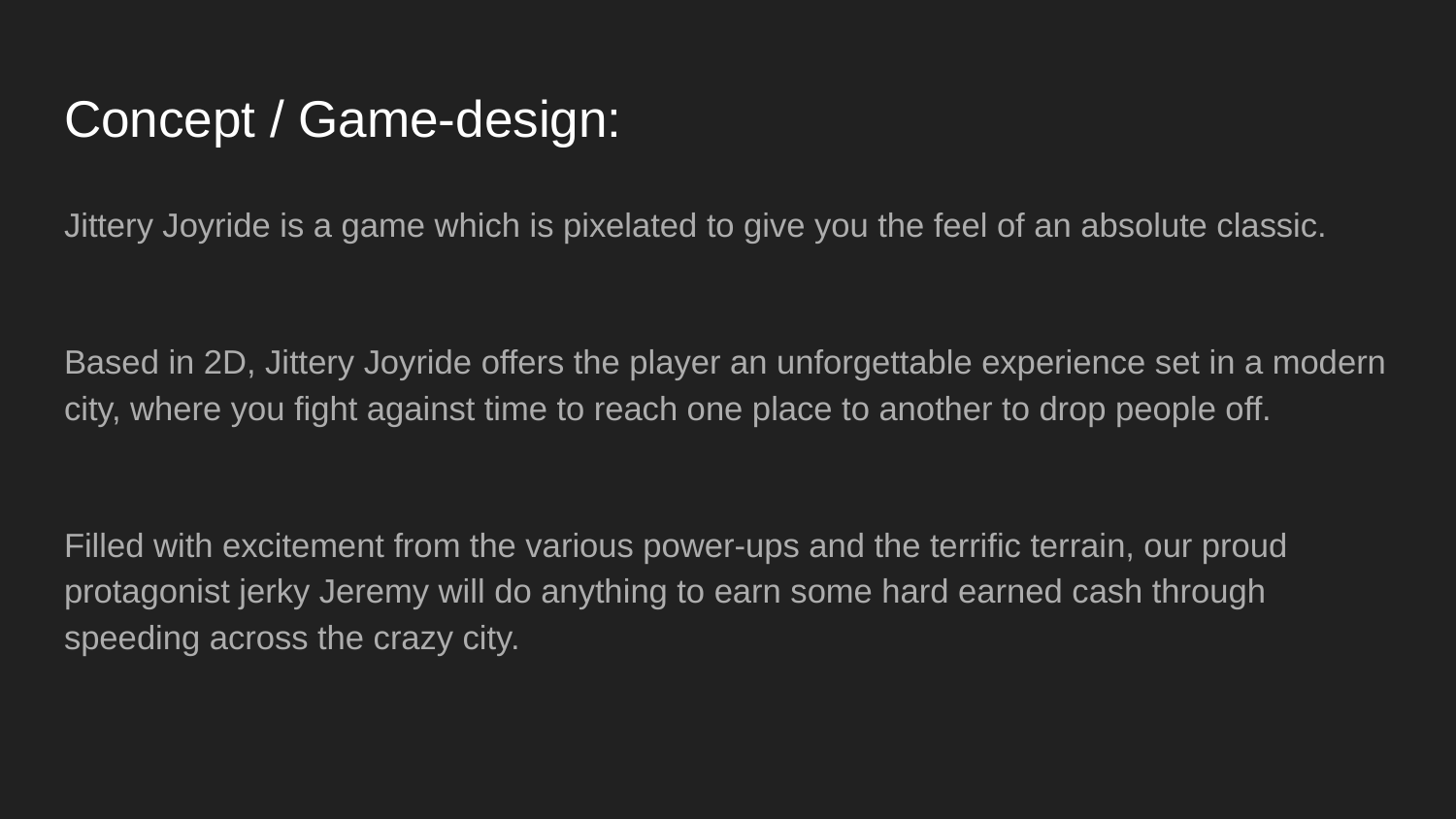

# Concept / Game-design:
Jittery Joyride is a game which is pixelated to give you the feel of an absolute classic.

Based in 2D, Jittery Joyride offers the player an unforgettable experience set in a modern city, where you fight against time to reach one place to another to drop people off.

Filled with excitement from the various power-ups and the terrific terrain, our proud protagonist jerky Jeremy will do anything to earn some hard earned cash through speeding across the crazy city.